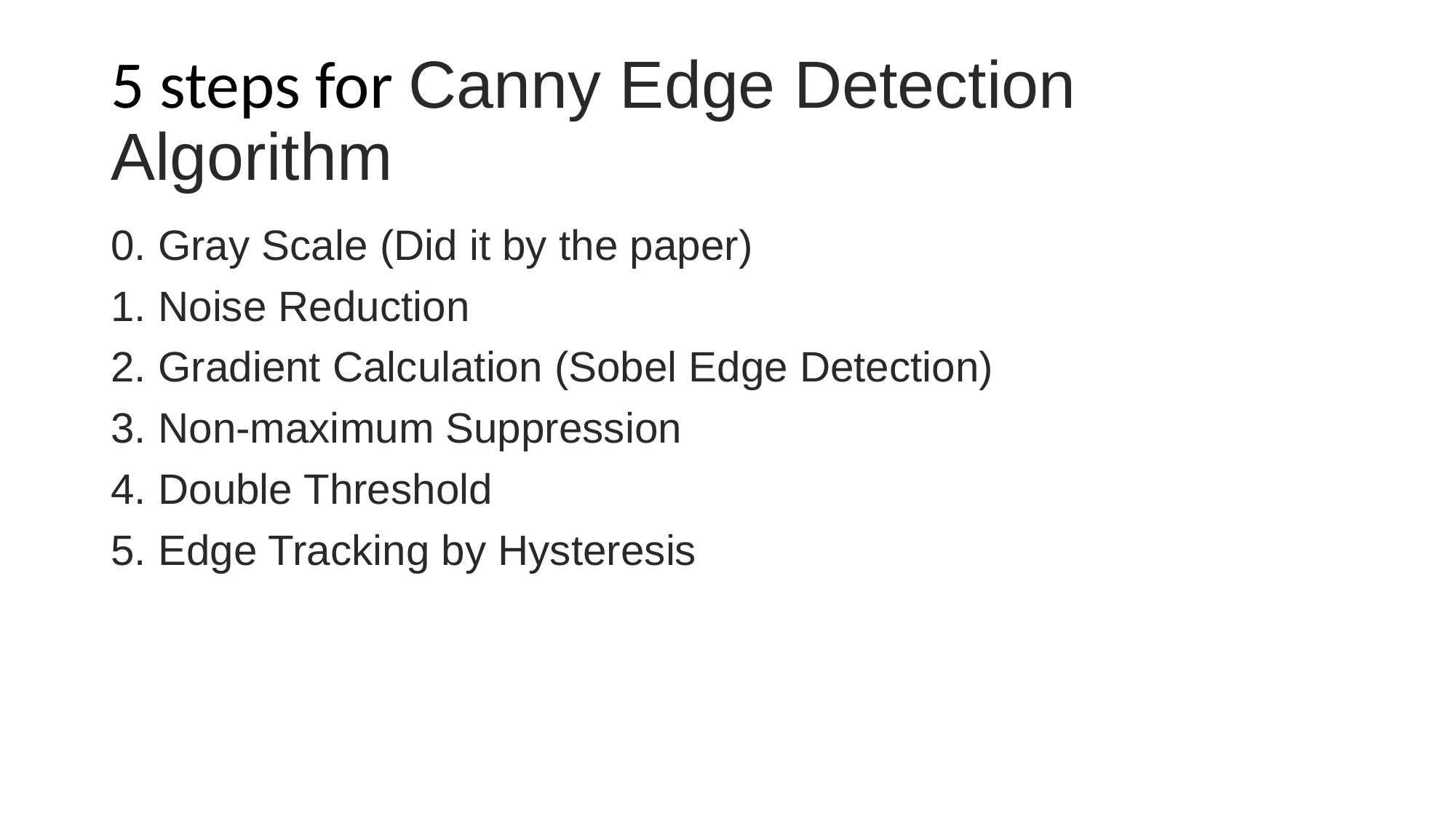

# 5 steps for Canny Edge Detection Algorithm
0. Gray Scale (Did it by the paper)
 Noise Reduction
 Gradient Calculation (Sobel Edge Detection)
 Non-maximum Suppression
 Double Threshold
 Edge Tracking by Hysteresis